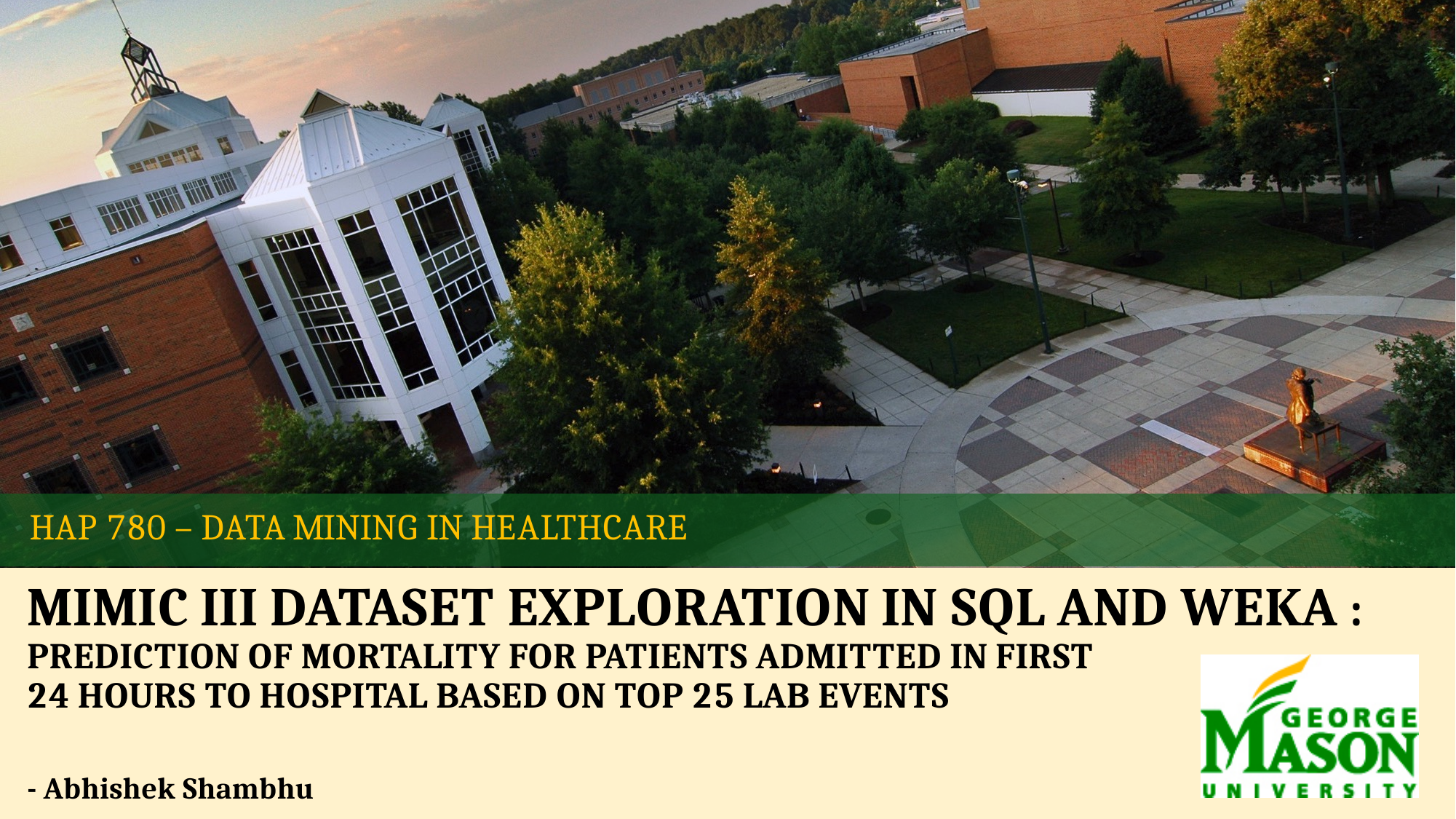

HAP 780 – DATA MINING IN HEALTHCARE
# MIMIC III DATASET EXPLORATION IN SQL AND WEKA : PREDICTION OF MORTALITY FOR PATIENTS ADMITTED IN FIRST 24 HOURS TO HOSPITAL BASED ON TOP 25 LAB EVENTS
- Abhishek Shambhu